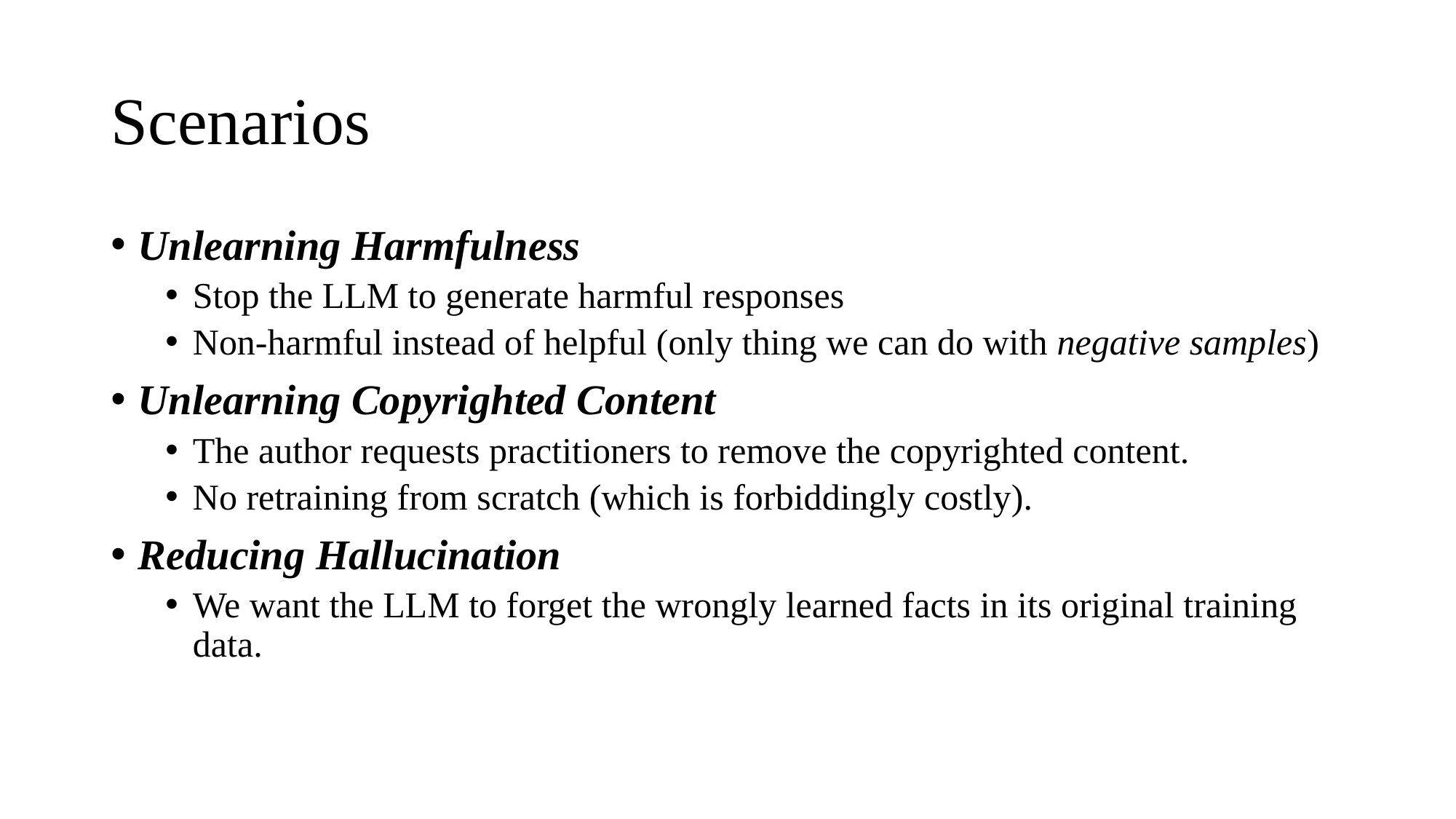

# Scenarios
Unlearning Harmfulness
Stop the LLM to generate harmful responses
Non-harmful instead of helpful (only thing we can do with negative samples)
Unlearning Copyrighted Content
The author requests practitioners to remove the copyrighted content.
No retraining from scratch (which is forbiddingly costly).
Reducing Hallucination
We want the LLM to forget the wrongly learned facts in its original training data.